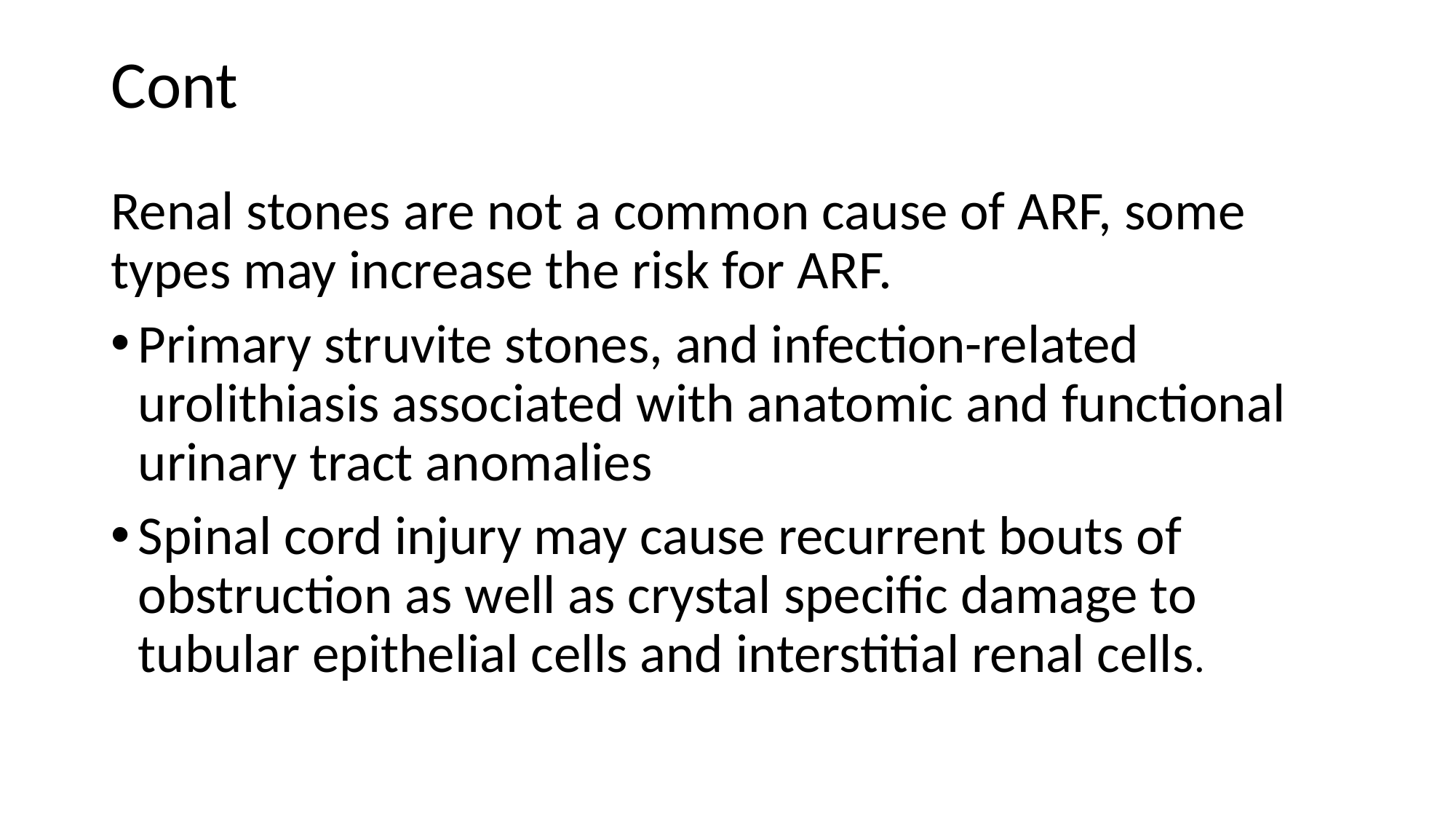

# Cont
Renal stones are not a common cause of ARF, some types may increase the risk for ARF.
Primary struvite stones, and infection-related urolithiasis associated with anatomic and functional urinary tract anomalies
Spinal cord injury may cause recurrent bouts of obstruction as well as crystal specific damage to tubular epithelial cells and interstitial renal cells.